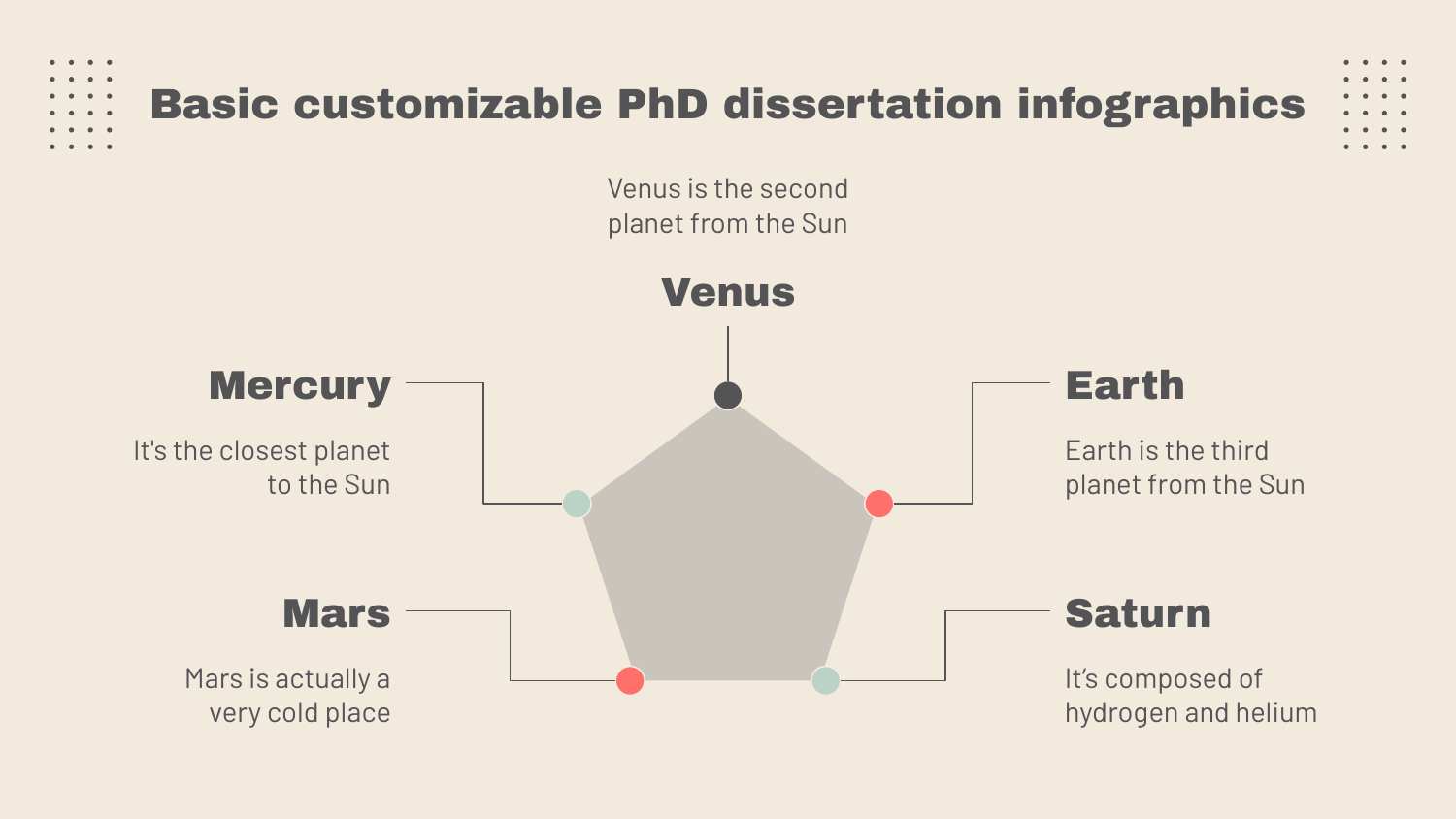

# Basic customizable PhD dissertation infographics
Venus is the second planet from the Sun
Venus
Mercury
It's the closest planet to the Sun
Earth
Earth is the third planet from the Sun

Mars
Mars is actually a very cold place
Saturn
It’s composed of hydrogen and helium